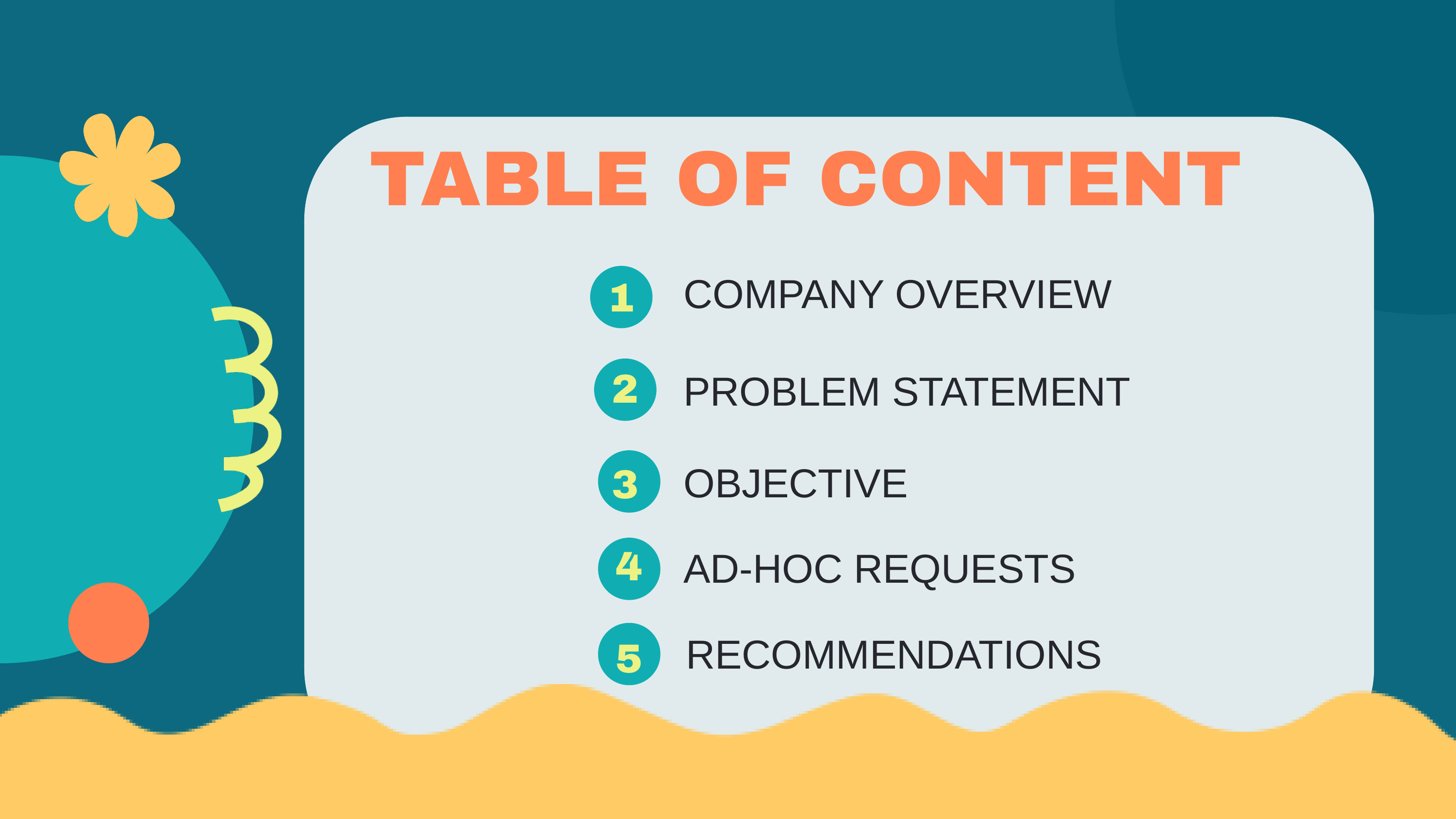

TABLE OF CONTENT

COMPANY OVERVIEW
1

PROBLEM STATEMENT
2

OBJECTIVE
3

AD-HOC REQUESTS
4

RECOMMENDATIONS
5